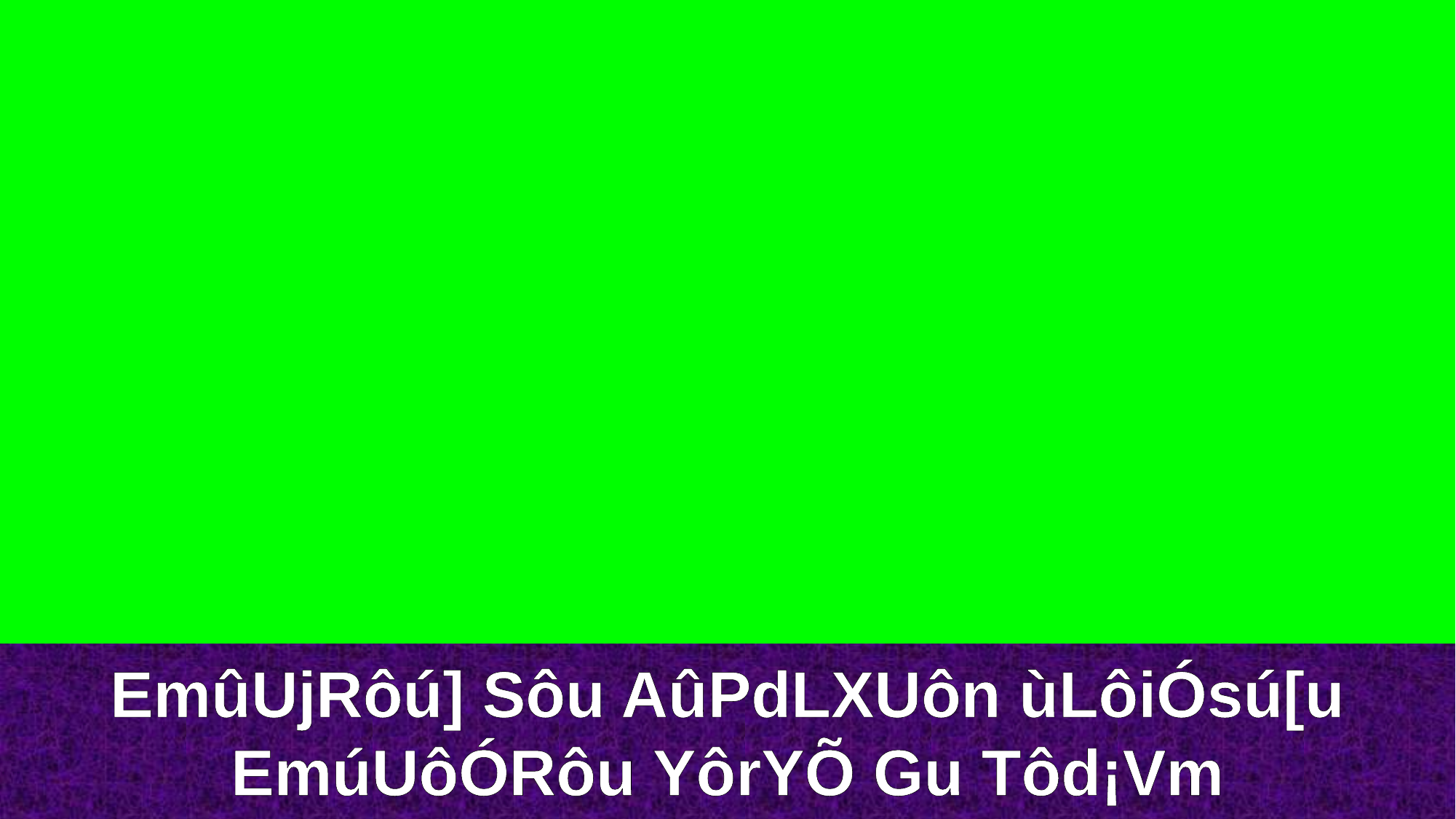

EmûUjRôú] Sôu AûPdLXUôn ùLôiÓsú[u
EmúUôÓRôu YôrYÕ Gu Tôd¡Vm